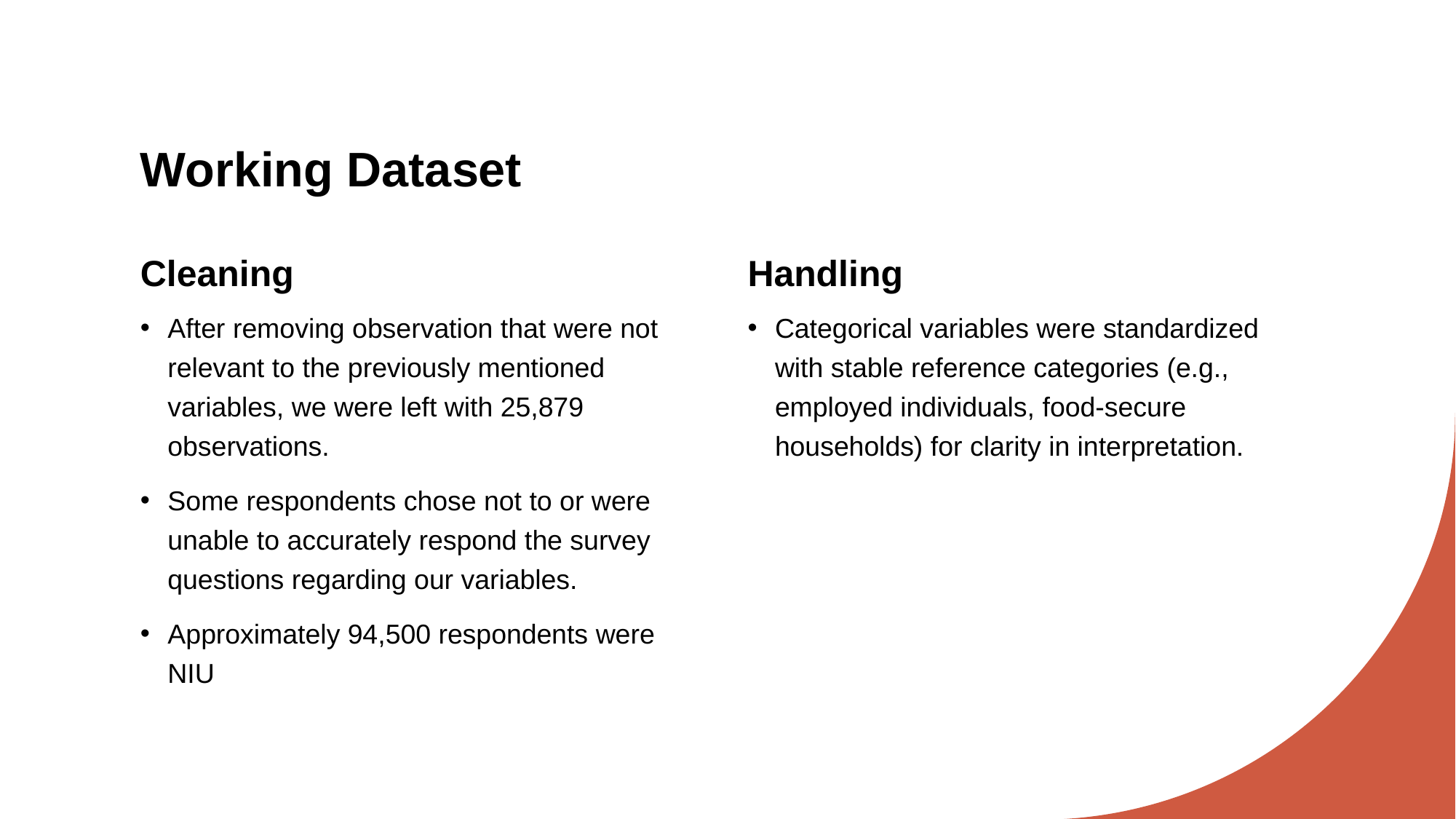

# Working Dataset
Cleaning
Handling
After removing observation that were not relevant to the previously mentioned variables, we were left with 25,879 observations.
Some respondents chose not to or were unable to accurately respond the survey questions regarding our variables.
Approximately 94,500 respondents were NIU
Categorical variables were standardized with stable reference categories (e.g., employed individuals, food-secure households) for clarity in interpretation.